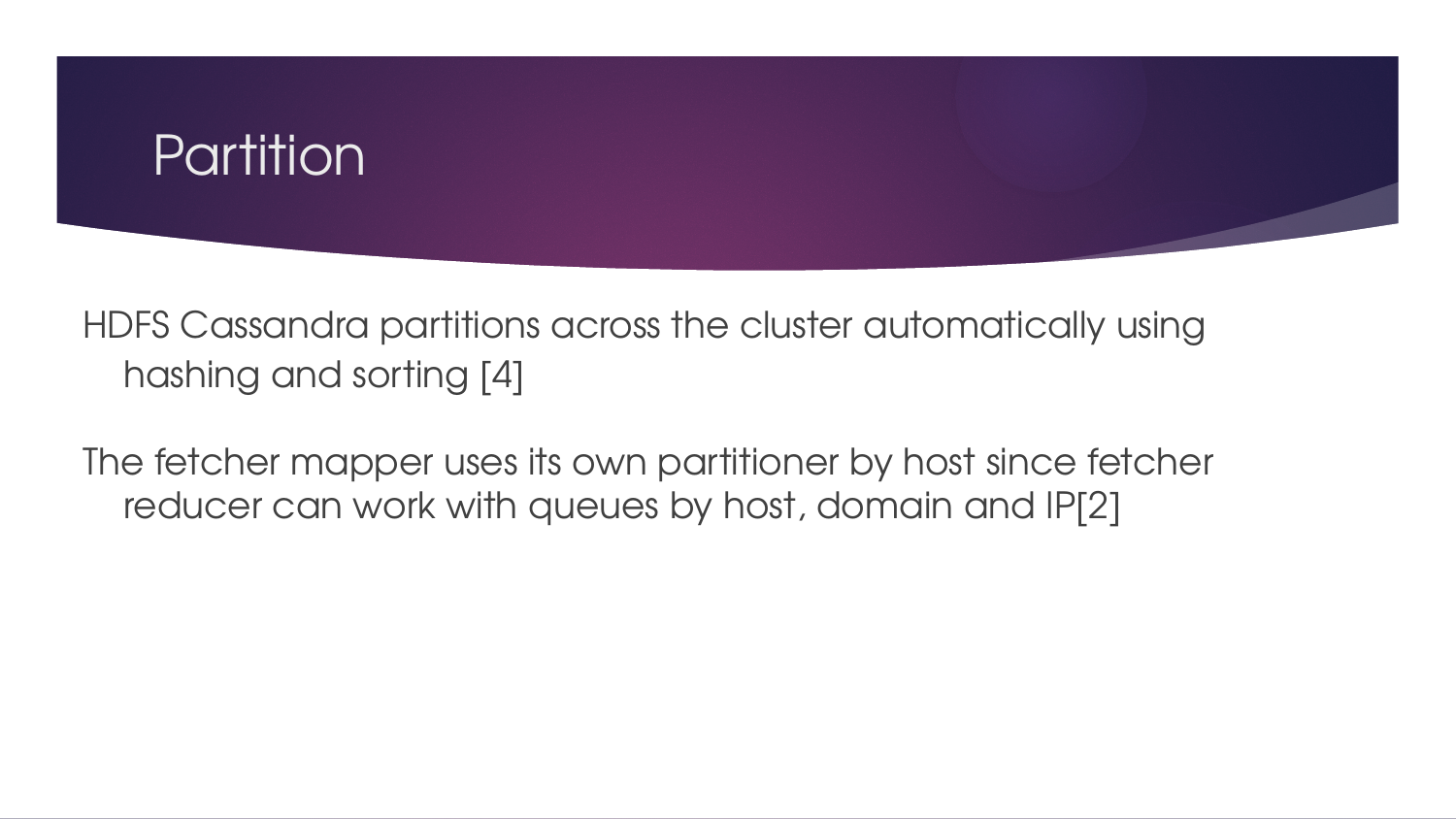

# Partition
HDFS Cassandra partitions across the cluster automatically using hashing and sorting [4]

The fetcher mapper uses its own partitioner by host since fetcher reducer can work with queues by host, domain and IP[2]